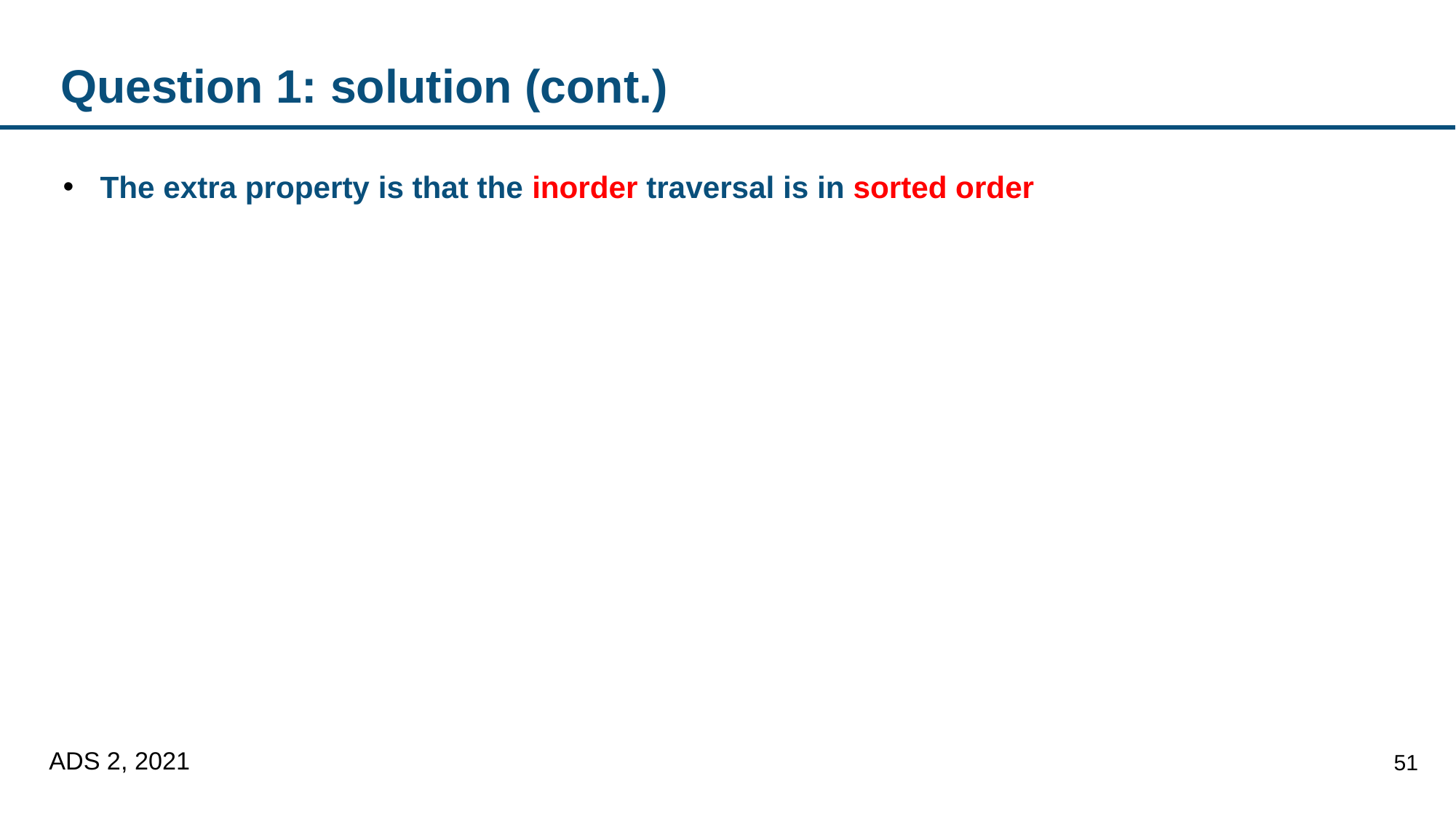

# Question 1: solution (cont.)
The extra property is that the inorder traversal is in sorted order
ADS 2, 2021
51